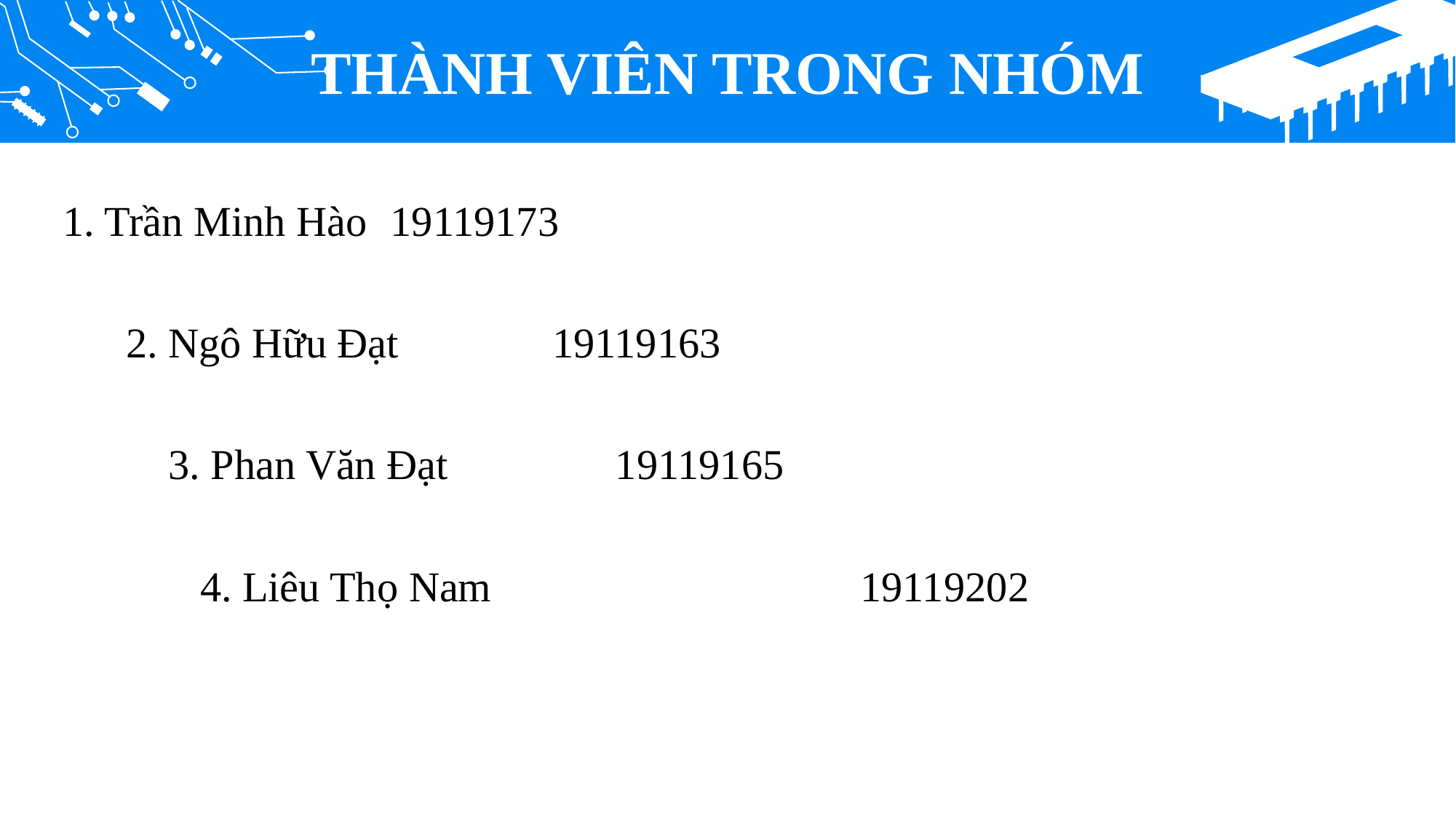

THÀNH VIÊN TRONG NHÓM
1. Trần Minh Hào	19119173

      2. Ngô Hữu Đạt 	     19119163

          3. Phan Văn Đạt 	           19119165

             4. Liêu Thọ Nam                                   19119202